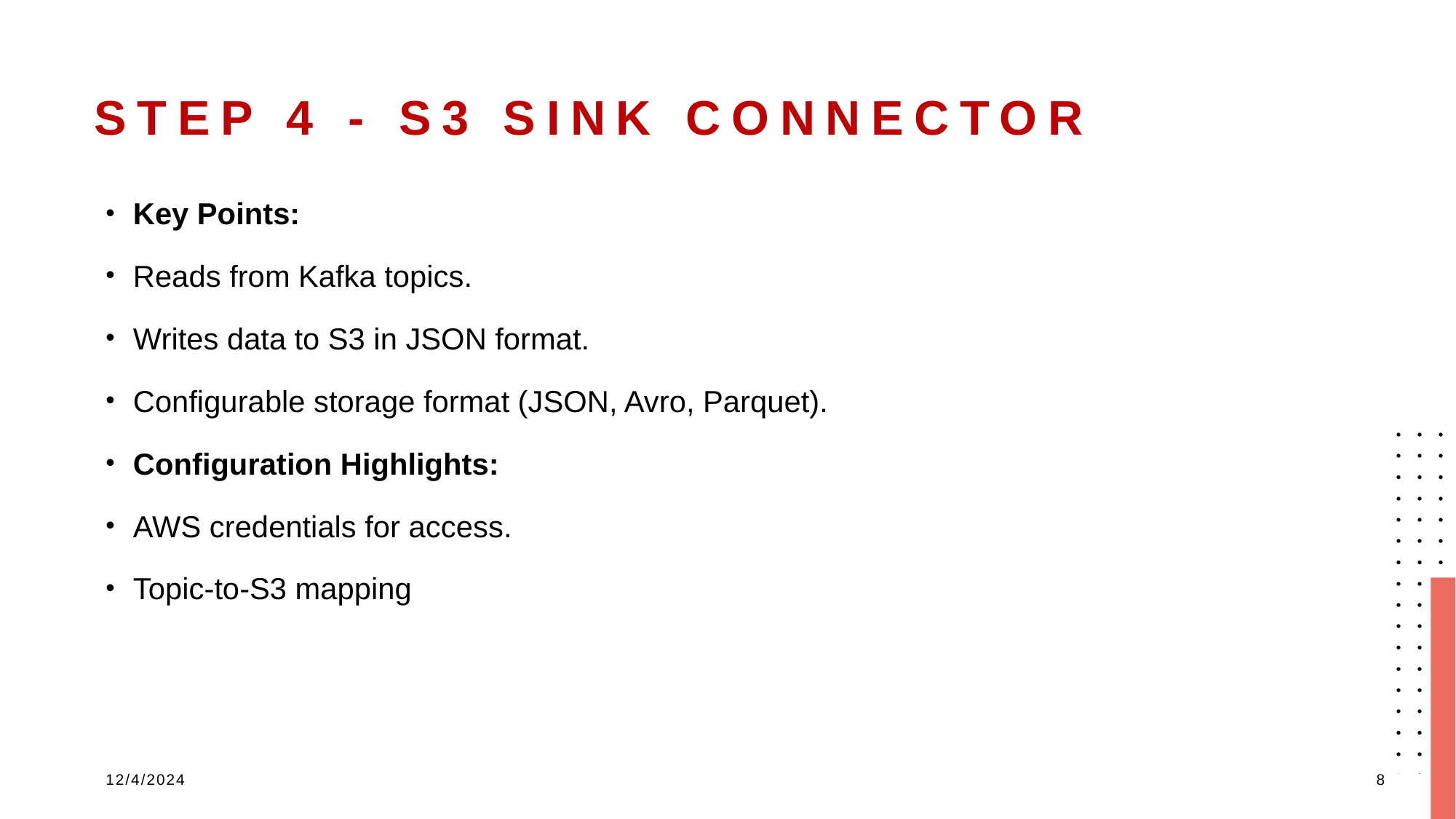

# Step 4 - S3 Sink Connector
Key Points:
Reads from Kafka topics.
Writes data to S3 in JSON format.
Configurable storage format (JSON, Avro, Parquet).
Configuration Highlights:
AWS credentials for access.
Topic-to-S3 mapping

12/4/2024

8